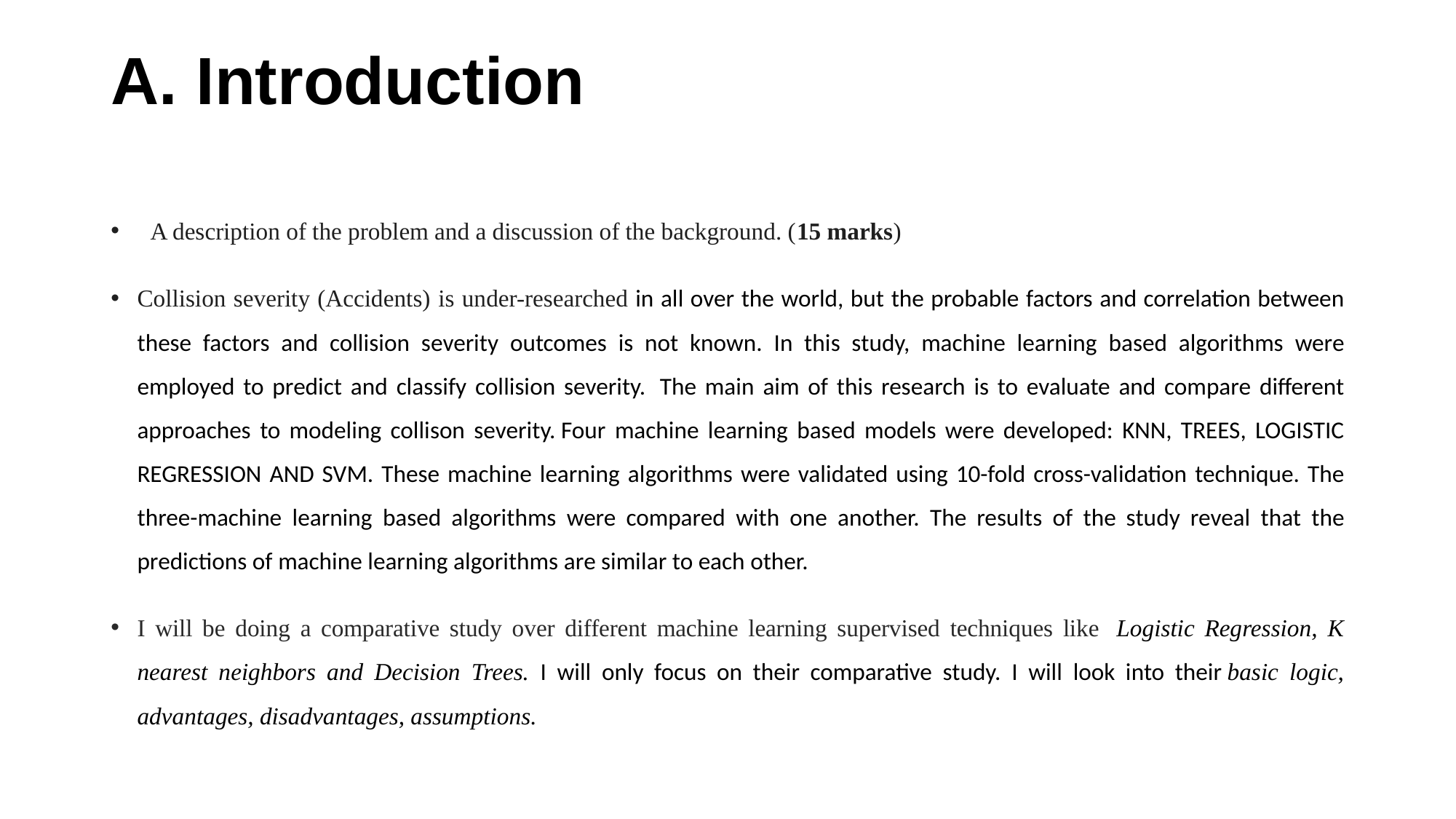

# A. Introduction
A description of the problem and a discussion of the background. (15 marks)
Collision severity (Accidents) is under-researched in all over the world, but the probable factors and correlation between these factors and collision severity outcomes is not known. In this study, machine learning based algorithms were employed to predict and classify collision severity.  The main aim of this research is to evaluate and compare different approaches to modeling collison severity. Four machine learning based models were developed: KNN, TREES, LOGISTIC REGRESSION AND SVM. These machine learning algorithms were validated using 10-fold cross-validation technique. The three-machine learning based algorithms were compared with one another. The results of the study reveal that the predictions of machine learning algorithms are similar to each other.
I will be doing a comparative study over different machine learning supervised techniques like  Logistic Regression, K nearest neighbors and Decision Trees. I will only focus on their comparative study. I will look into their basic logic, advantages, disadvantages, assumptions.